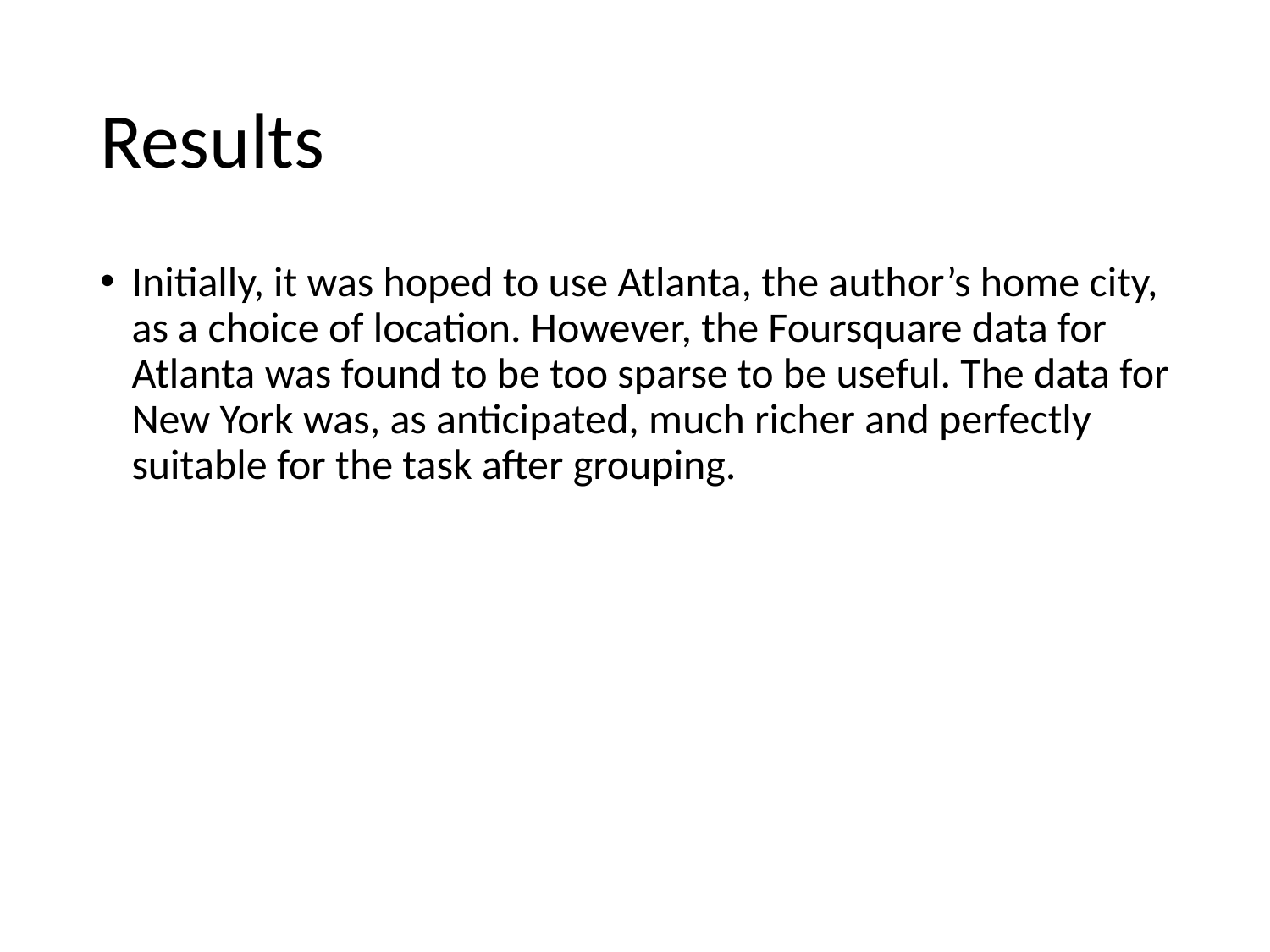

# Results
Initially, it was hoped to use Atlanta, the author’s home city, as a choice of location. However, the Foursquare data for Atlanta was found to be too sparse to be useful. The data for New York was, as anticipated, much richer and perfectly suitable for the task after grouping.